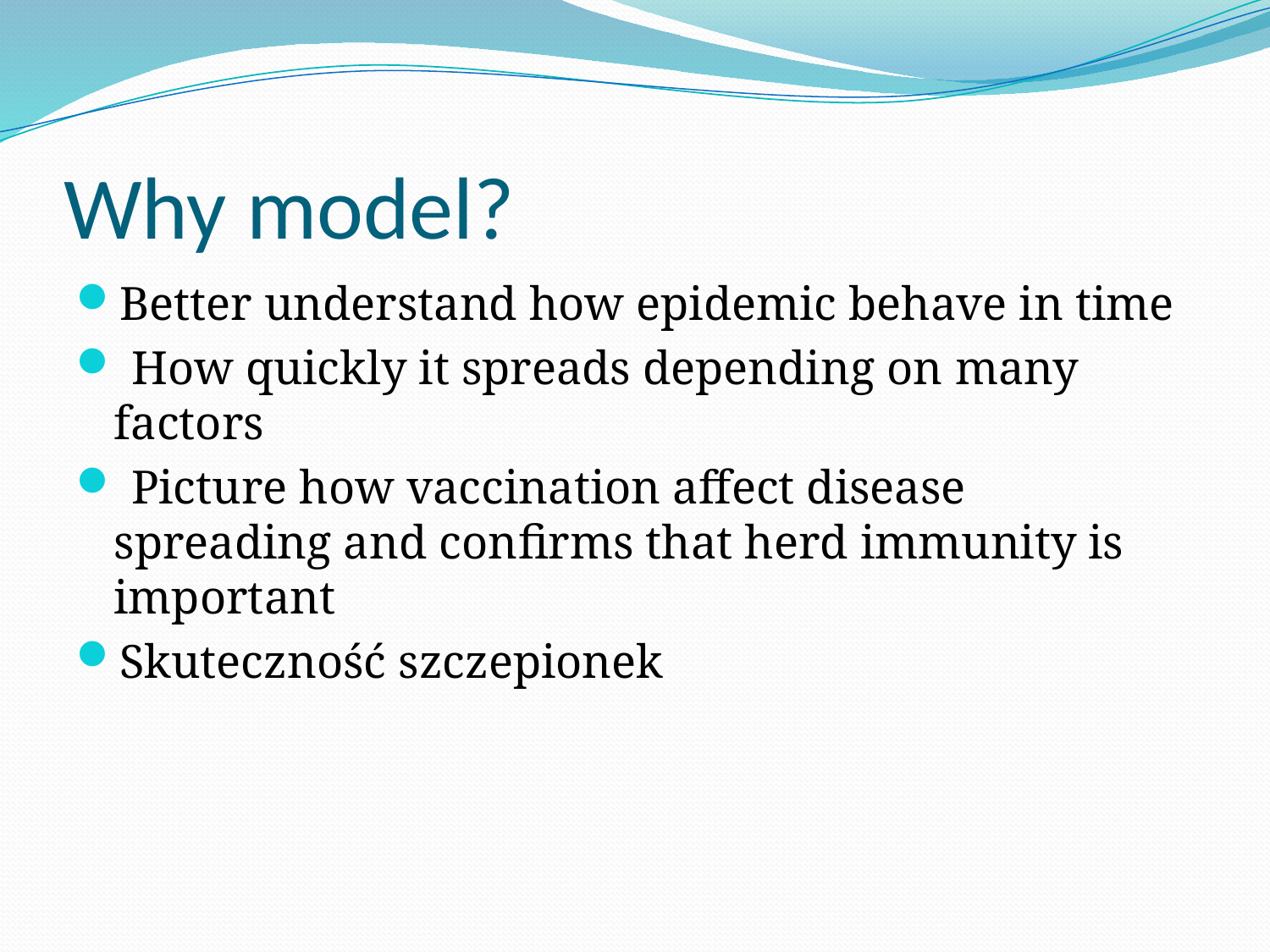

# Why model?
Better understand how epidemic behave in time
 How quickly it spreads depending on many factors
 Picture how vaccination affect disease spreading and confirms that herd immunity is important
Skuteczność szczepionek